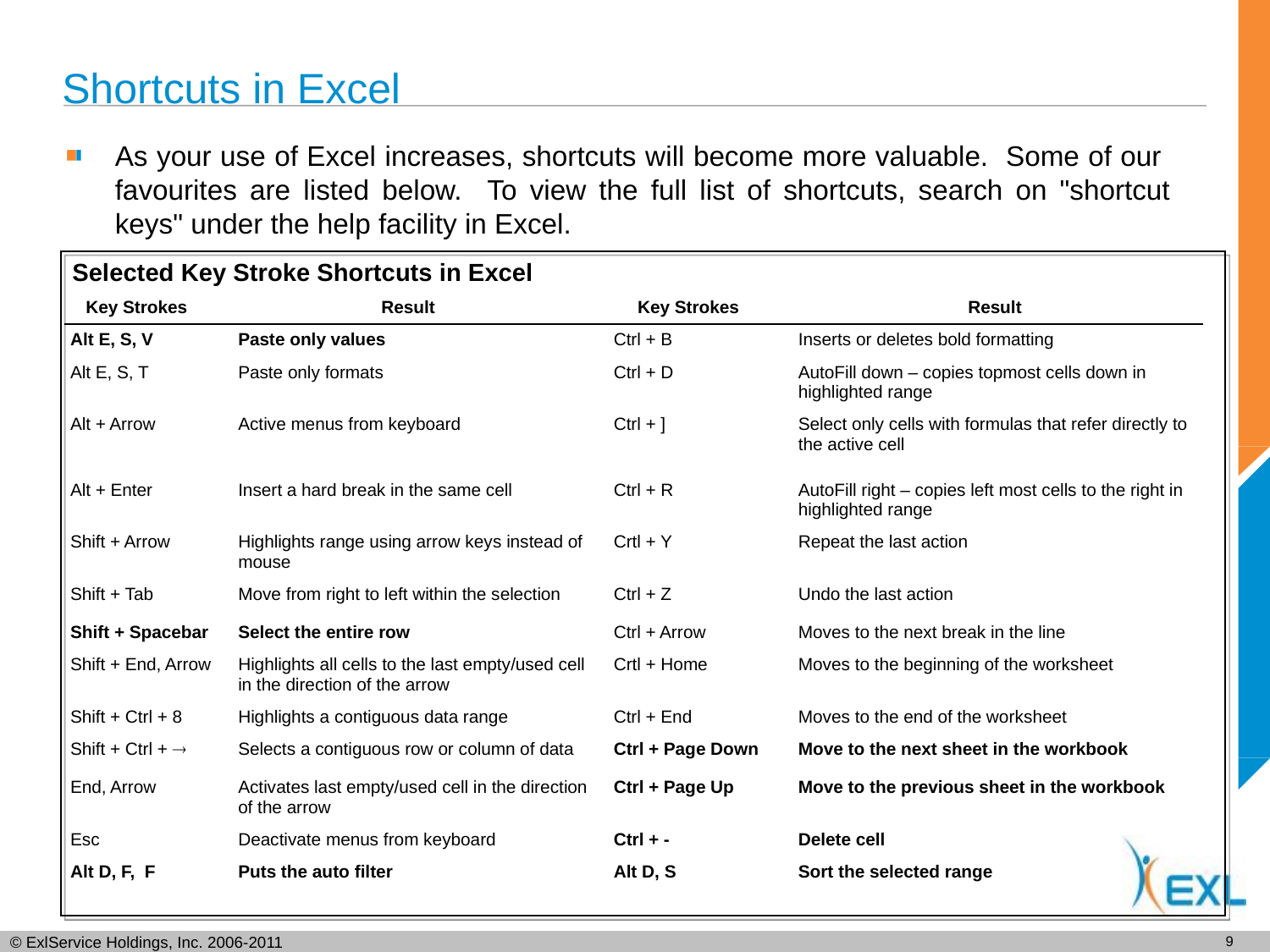

# Shortcuts in Excel
As your use of Excel increases, shortcuts will become more valuable.  Some of our  favourites are listed below.  To view the full list of shortcuts, search on "shortcut keys" under the help facility in Excel.
Selected Key Stroke Shortcuts in Excel

| Key Strokes |  | Result |  | Key Strokes |  | Result |
| --- | --- | --- | --- | --- | --- | --- |
| Alt E, S, V |  | Paste only values |  | Ctrl + B |  | Inserts or deletes bold formatting |
| Alt E, S, T |  | Paste only formats |  | Ctrl + D |  | AutoFill down – copies topmost cells down in highlighted range |
| Alt + Arrow |  | Active menus from keyboard |  | Ctrl + ] |  | Select only cells with formulas that refer directly to the active cell |
| Alt + Enter |  | Insert a hard break in the same cell |  | Ctrl + R |  | AutoFill right – copies left most cells to the right in highlighted range |
| Shift + Arrow |  | Highlights range using arrow keys instead of mouse |  | Crtl + Y |  | Repeat the last action |
| Shift + Tab |  | Move from right to left within the selection |  | Ctrl + Z |  | Undo the last action |
| Shift + Spacebar |  | Select the entire row |  | Ctrl + Arrow |  | Moves to the next break in the line |
| Shift + End, Arrow |  | Highlights all cells to the last empty/used cell in the direction of the arrow |  | Crtl + Home |  | Moves to the beginning of the worksheet |
| Shift + Ctrl + 8 |  | Highlights a contiguous data range |  | Ctrl + End |  | Moves to the end of the worksheet |
| Shift + Ctrl + → |  | Selects a contiguous row or column of data |  | Ctrl + Page Down |  | Move to the next sheet in the workbook |
| End, Arrow |  | Activates last empty/used cell in the direction of the arrow |  | Ctrl + Page Up |  | Move to the previous sheet in the workbook |
| Esc |  | Deactivate menus from keyboard |  | Ctrl + - |  | Delete cell |
| Alt D, F, F |  | Puts the auto filter |  | Alt D, S |  | Sort the selected range |
9